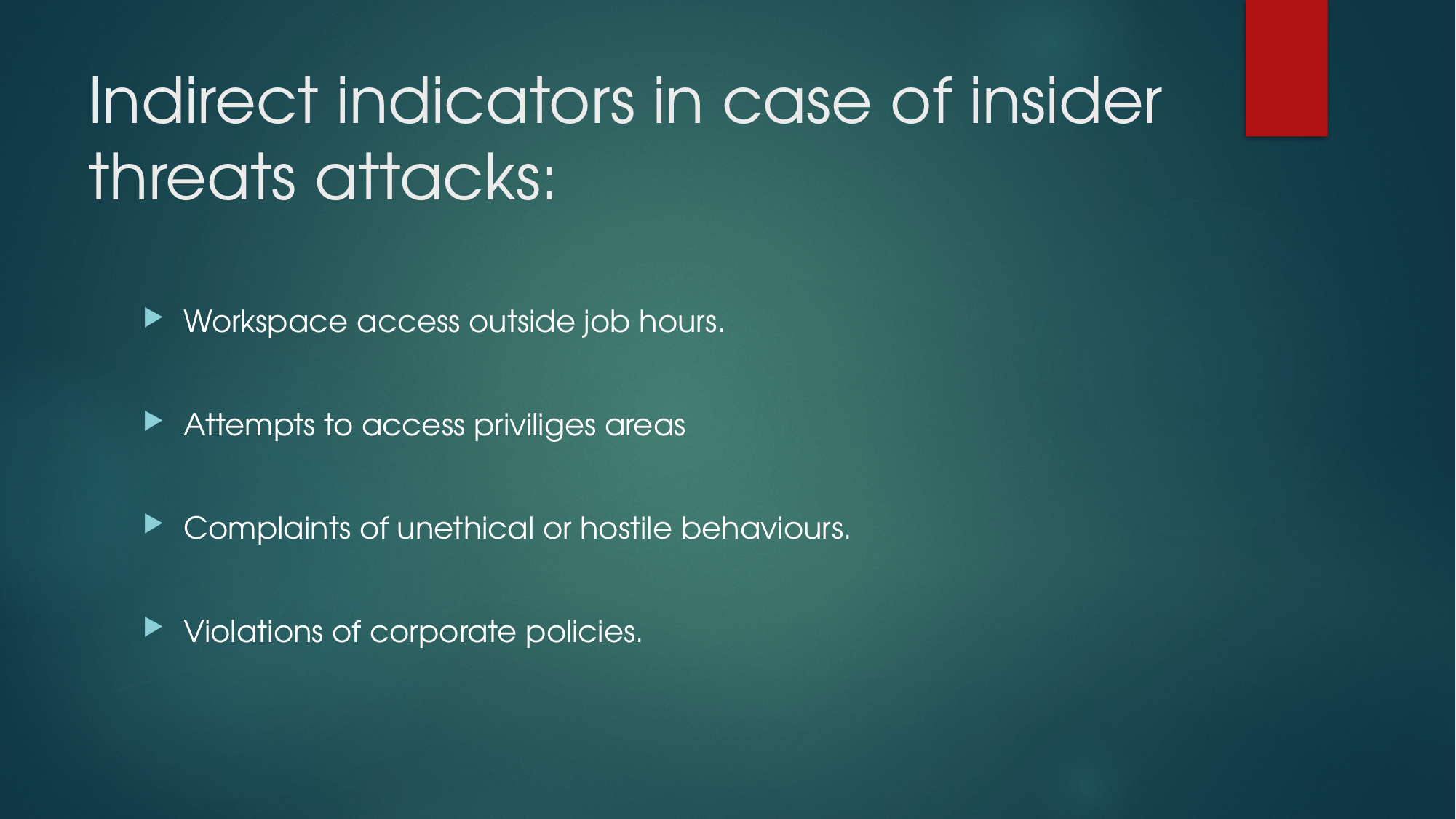

# Indirect indicators in case of insider threats attacks:

Workspace access outside job hours.

Attempts to access priviliges areas

Complaints of unethical or hostile behaviours.

Violations of corporate policies.